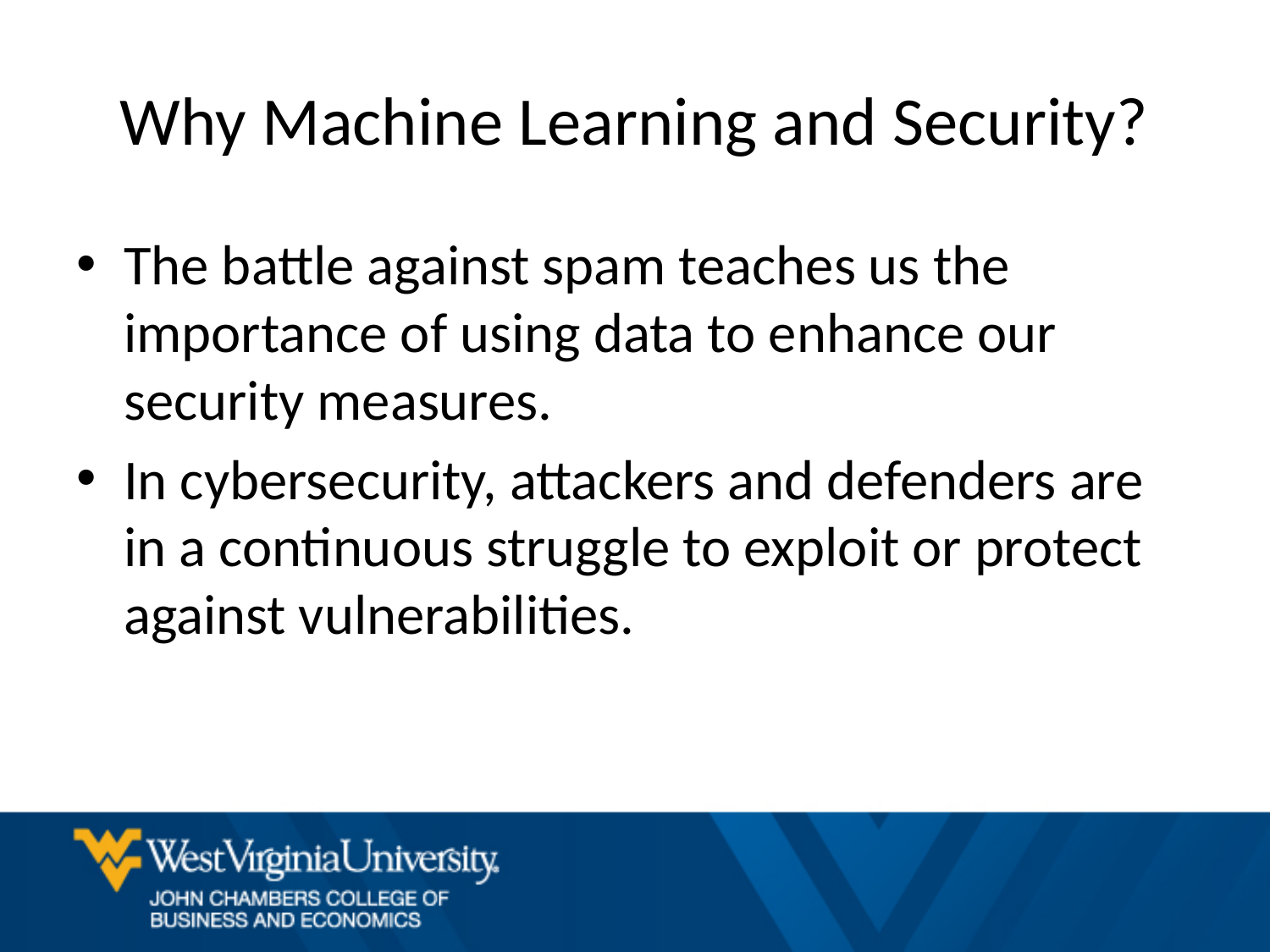

# Why Machine Learning and Security?
The battle against spam teaches us the importance of using data to enhance our security measures.
In cybersecurity, attackers and defenders are in a continuous struggle to exploit or protect against vulnerabilities.